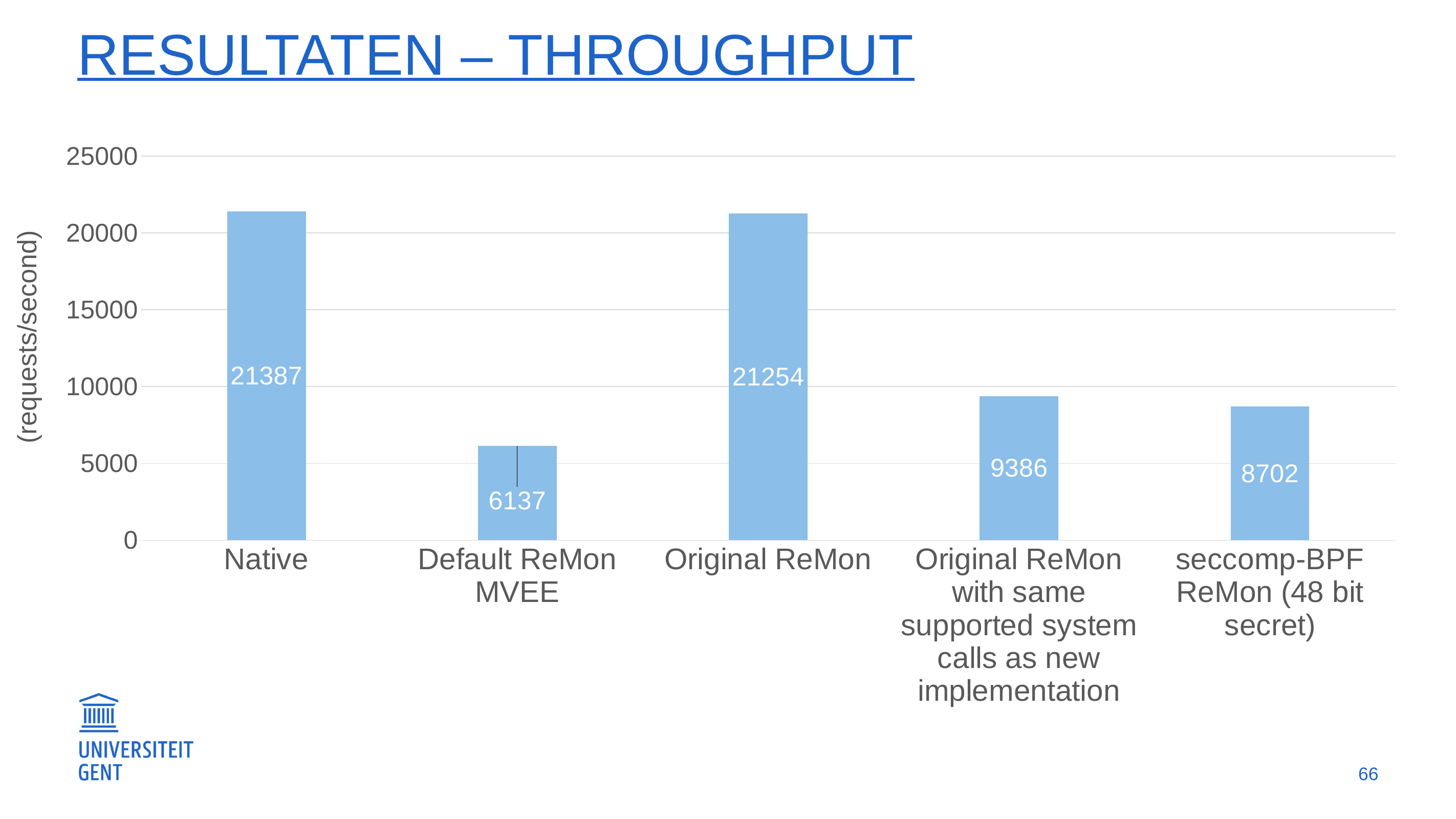

# Resultaten – Throughput

### Chart

| Category | All supported system calls by seccomp-BPF IP-MON are traced by IP-MON |
|---|---|
| Native | 21387.0 |
| Default ReMon MVEE | 6137.0 |
| Original ReMon | 21254.0 |
| Original ReMon with same supported system calls as new implementation | 9386.0 |
| seccomp-BPF ReMon (48 bit secret) | 8702.0 |
(requests/second)
66